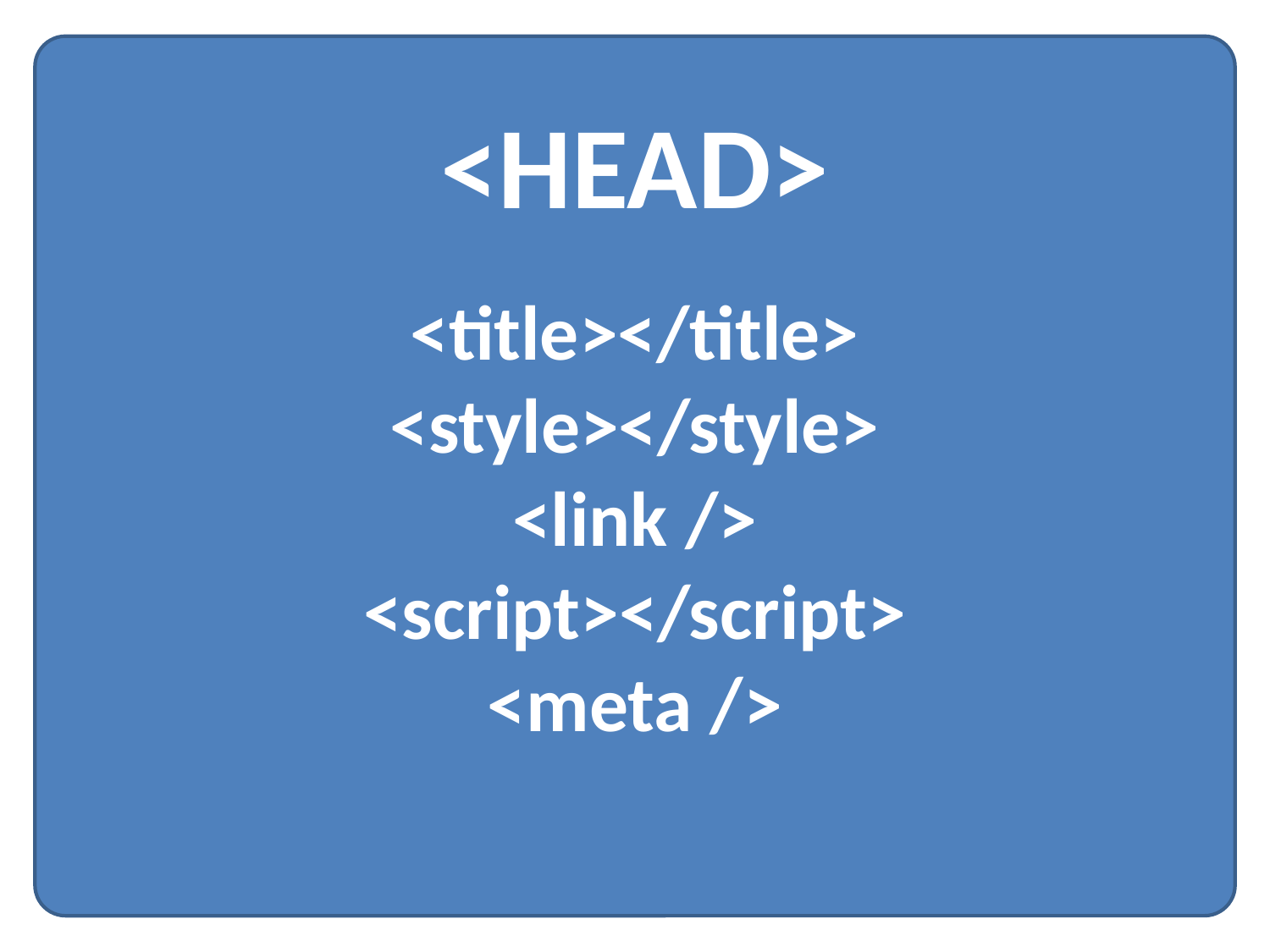

<HEAD>
<title></title>
<style></style>
<link />
<script></script>
<meta />